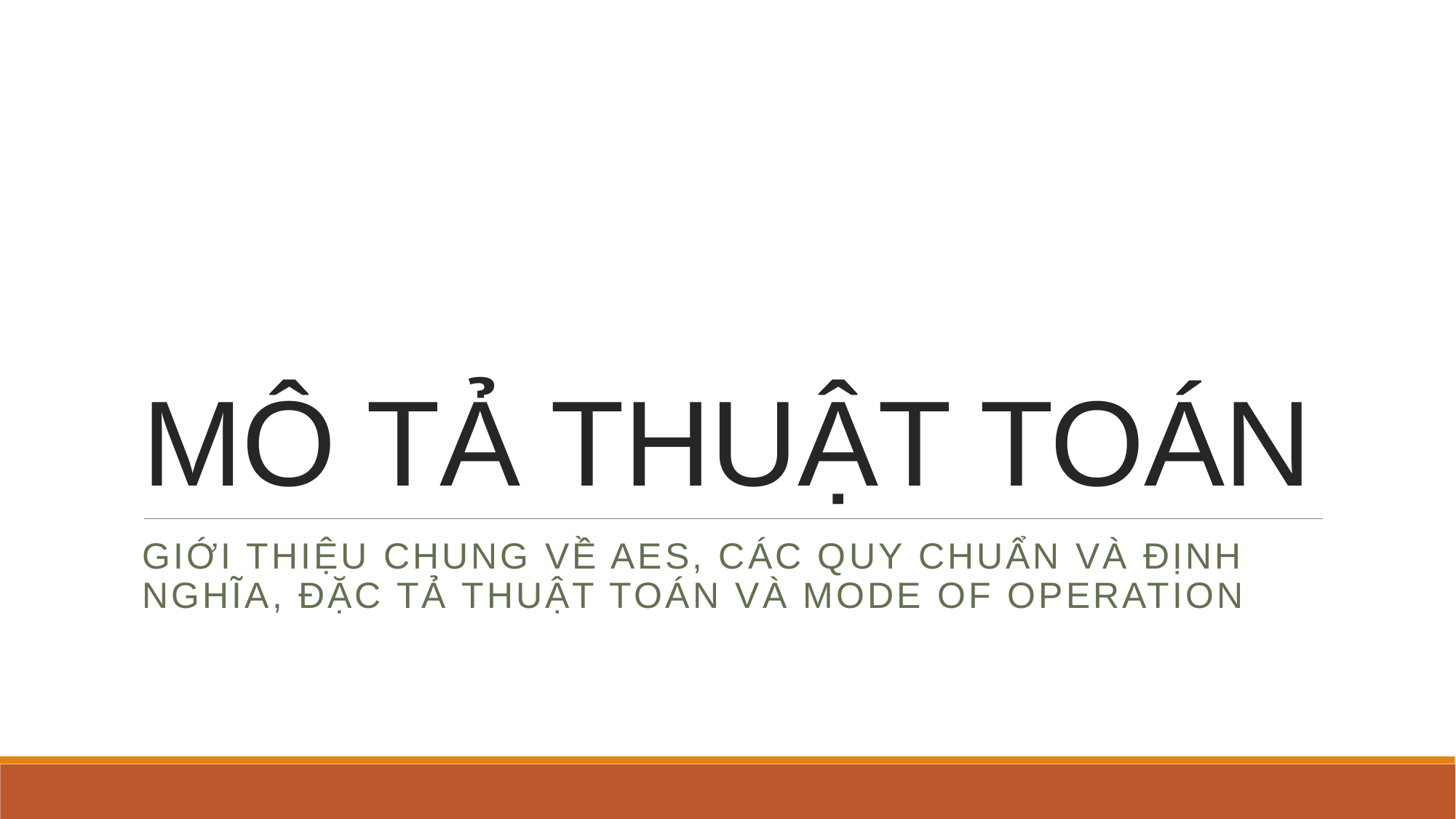

# MÔ TẢ THUẬT TOÁN
Giới thiệu chung về AES, các quy chuẩn và định nghĩa, đặc tả thuật toán và mode of operation